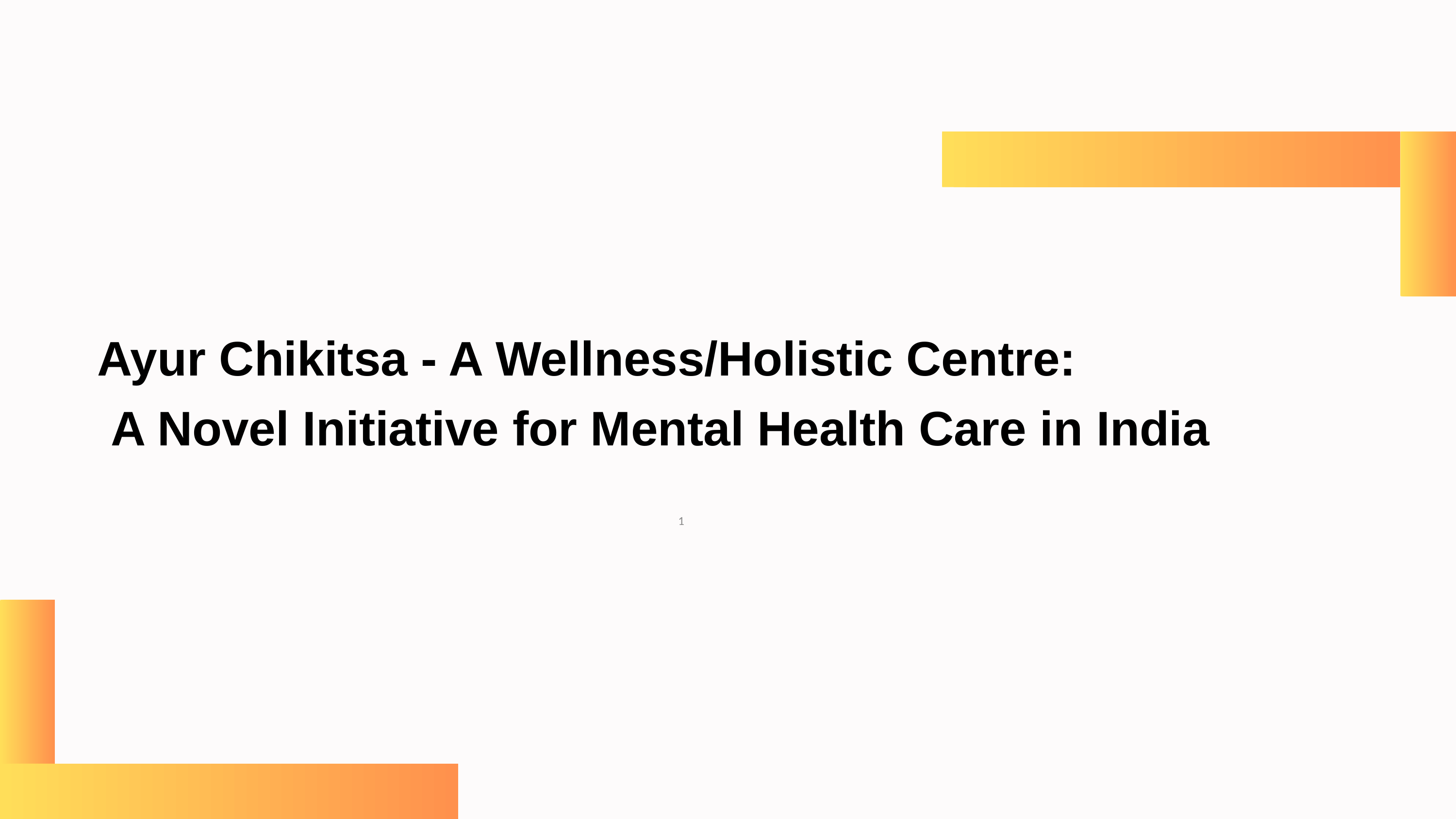

Ayur Chikitsa - A Wellness/Holistic Centre:
 A Novel Initiative for Mental Health Care in India

1